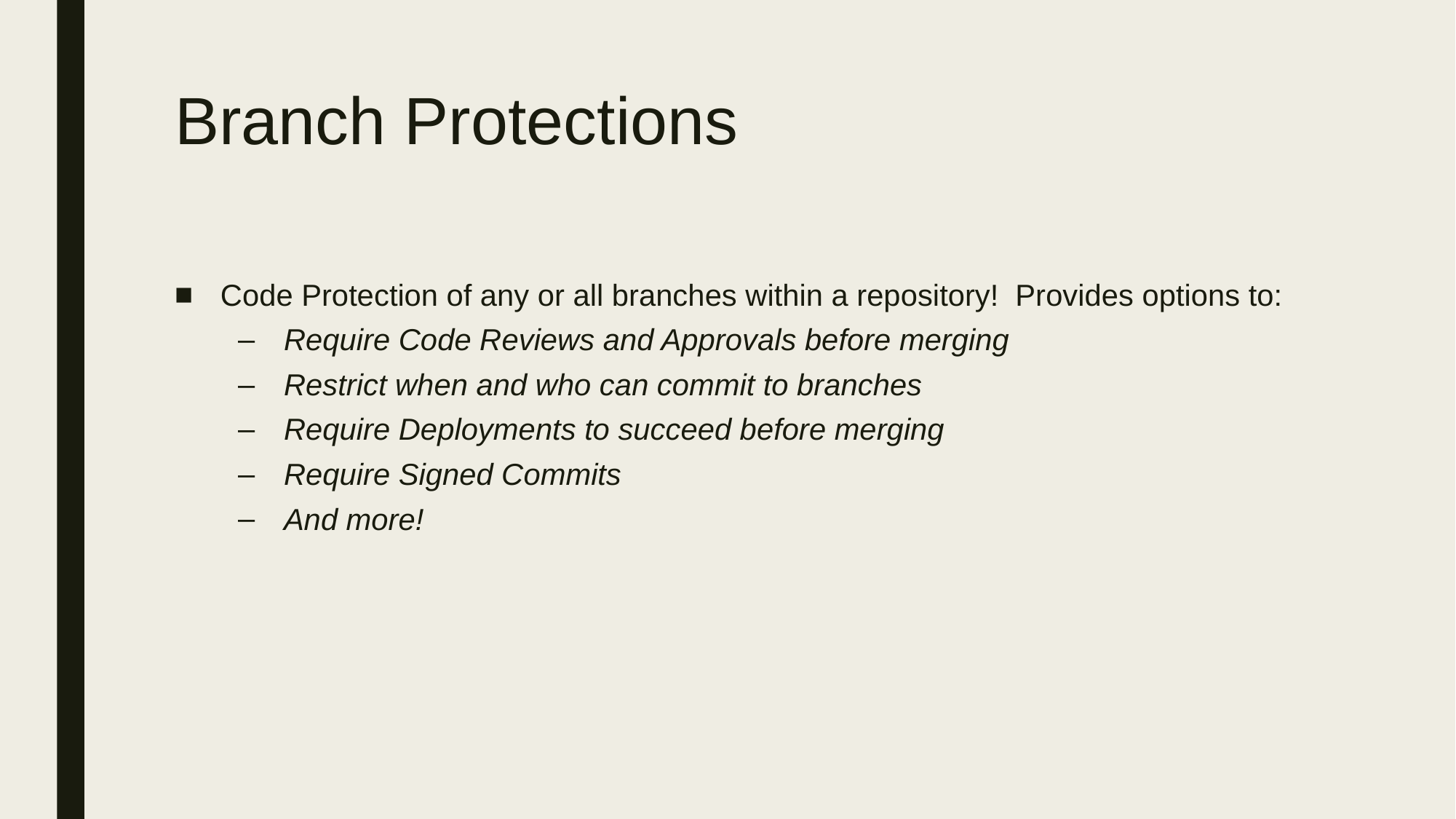

# Branch Protections
Code Protection of any or all branches within a repository!  Provides options to:
Require Code Reviews and Approvals before merging
Restrict when and who can commit to branches
Require Deployments to succeed before merging
Require Signed Commits
And more!